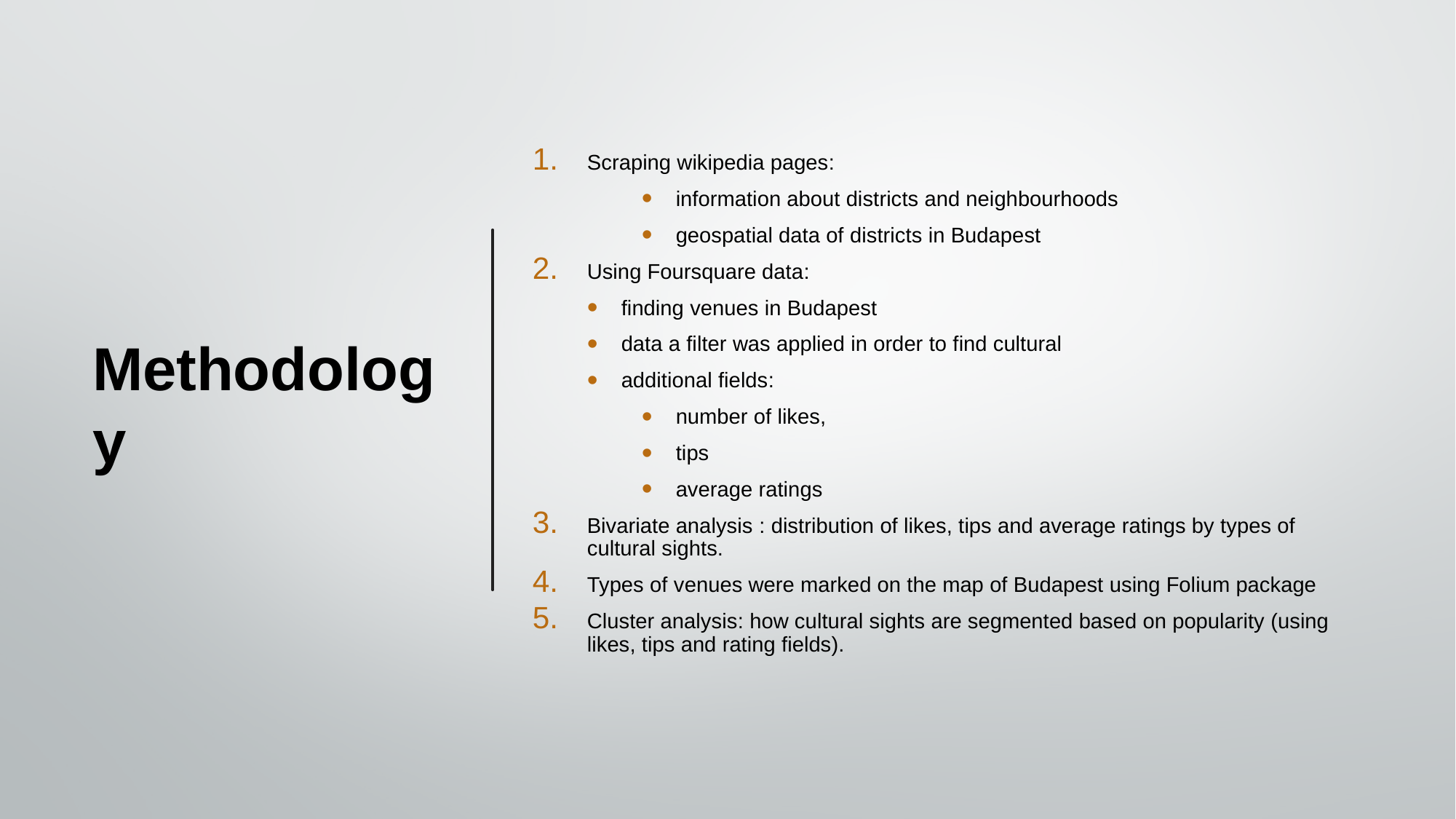

# Methodology

Scraping wikipedia pages:
information about districts and neighbourhoods
geospatial data of districts in Budapest
Using Foursquare data:
finding venues in Budapest
data a filter was applied in order to find cultural
additional fields:
number of likes,
tips
average ratings
Bivariate analysis : distribution of likes, tips and average ratings by types of cultural sights.
Types of venues were marked on the map of Budapest using Folium package
Cluster analysis: how cultural sights are segmented based on popularity (using likes, tips and rating fields).